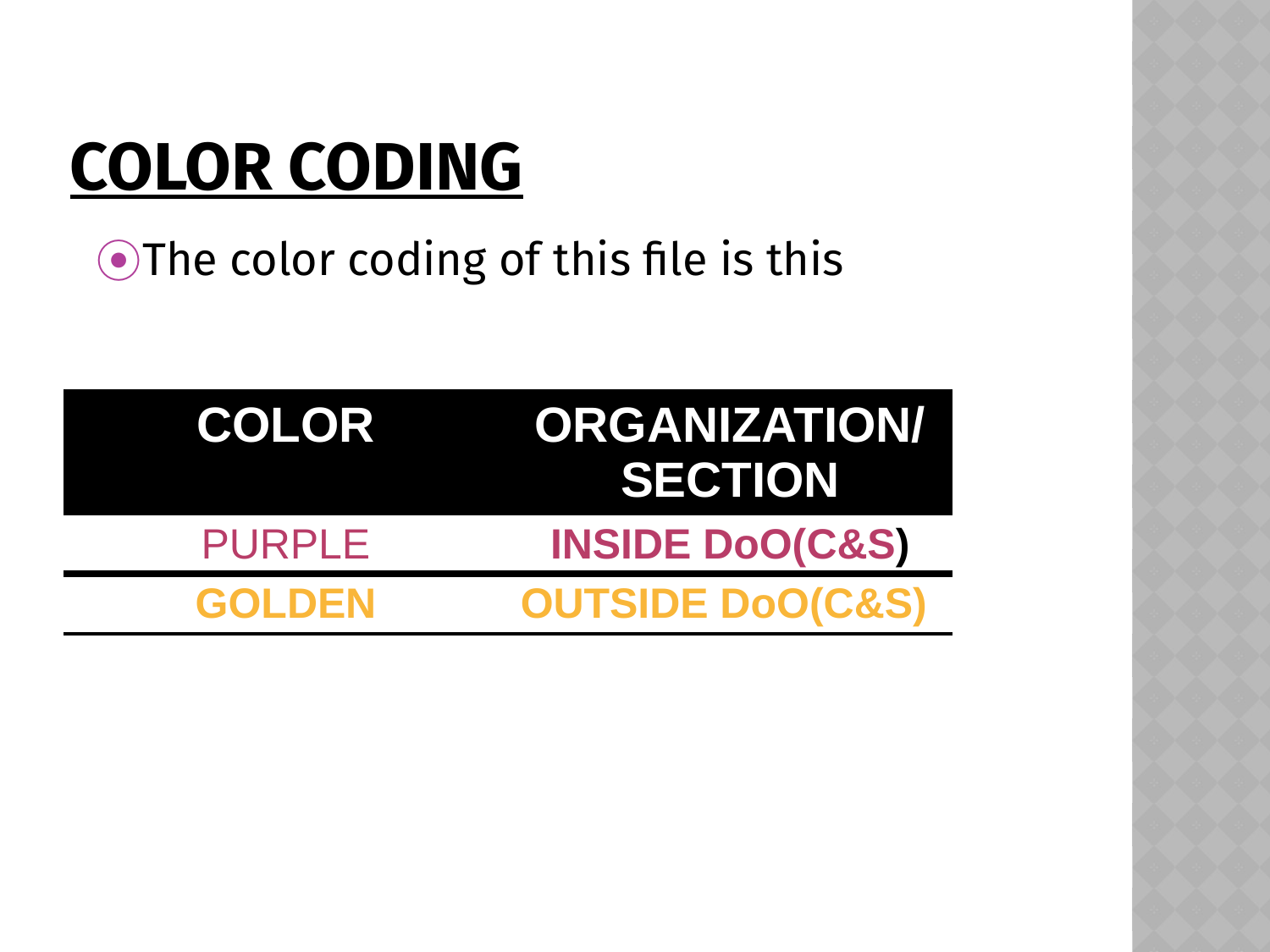

# COLOR CODING
The color coding of this file is this
| COLOR | ORGANIZATION/SECTION |
| --- | --- |
| PURPLE | INSIDE DoO(C&S) |
| GOLDEN | OUTSIDE DoO(C&S) |